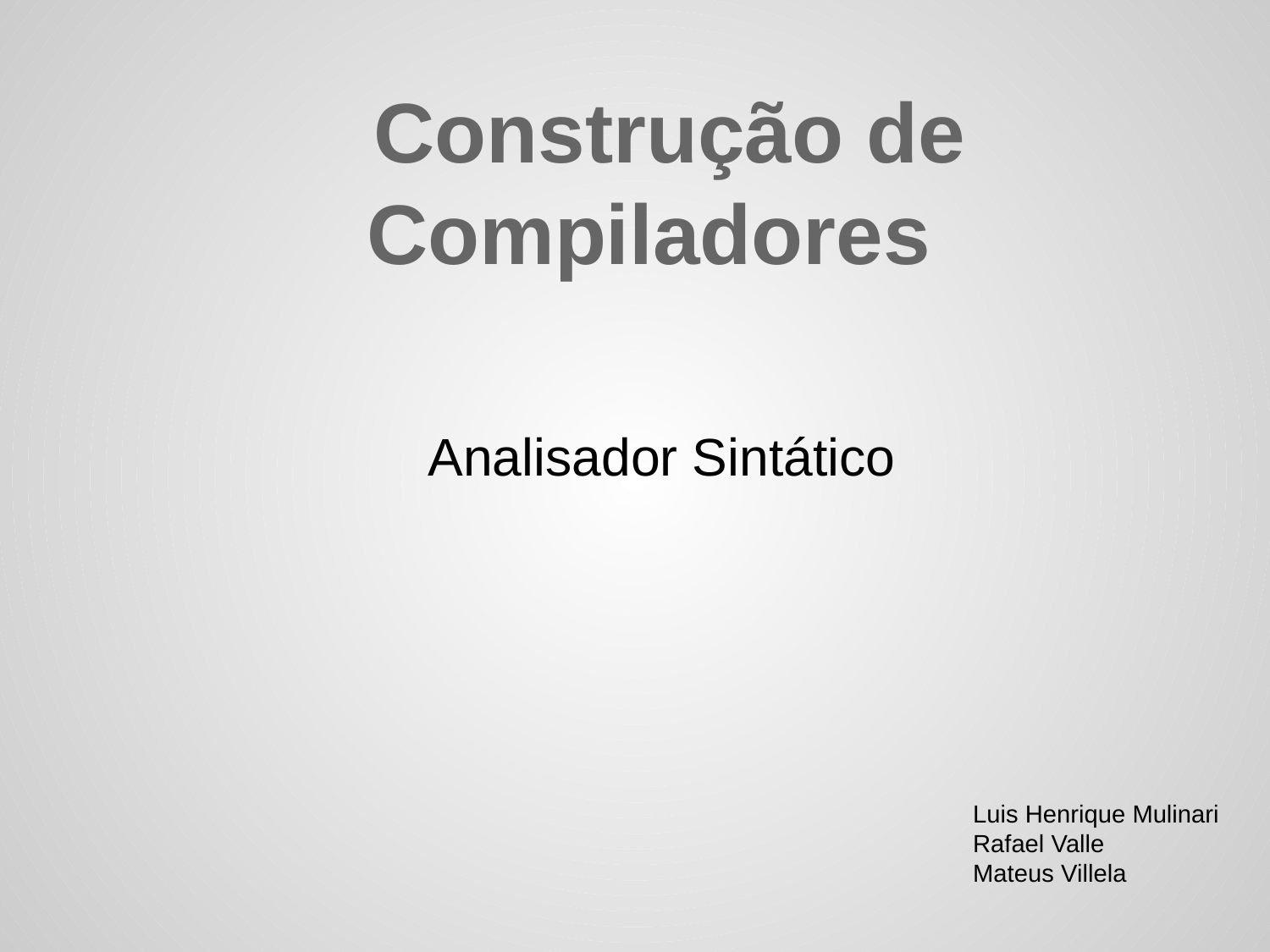

# Construção de Compiladores
Analisador Sintático
Luis Henrique Mulinari
Rafael Valle
Mateus Villela